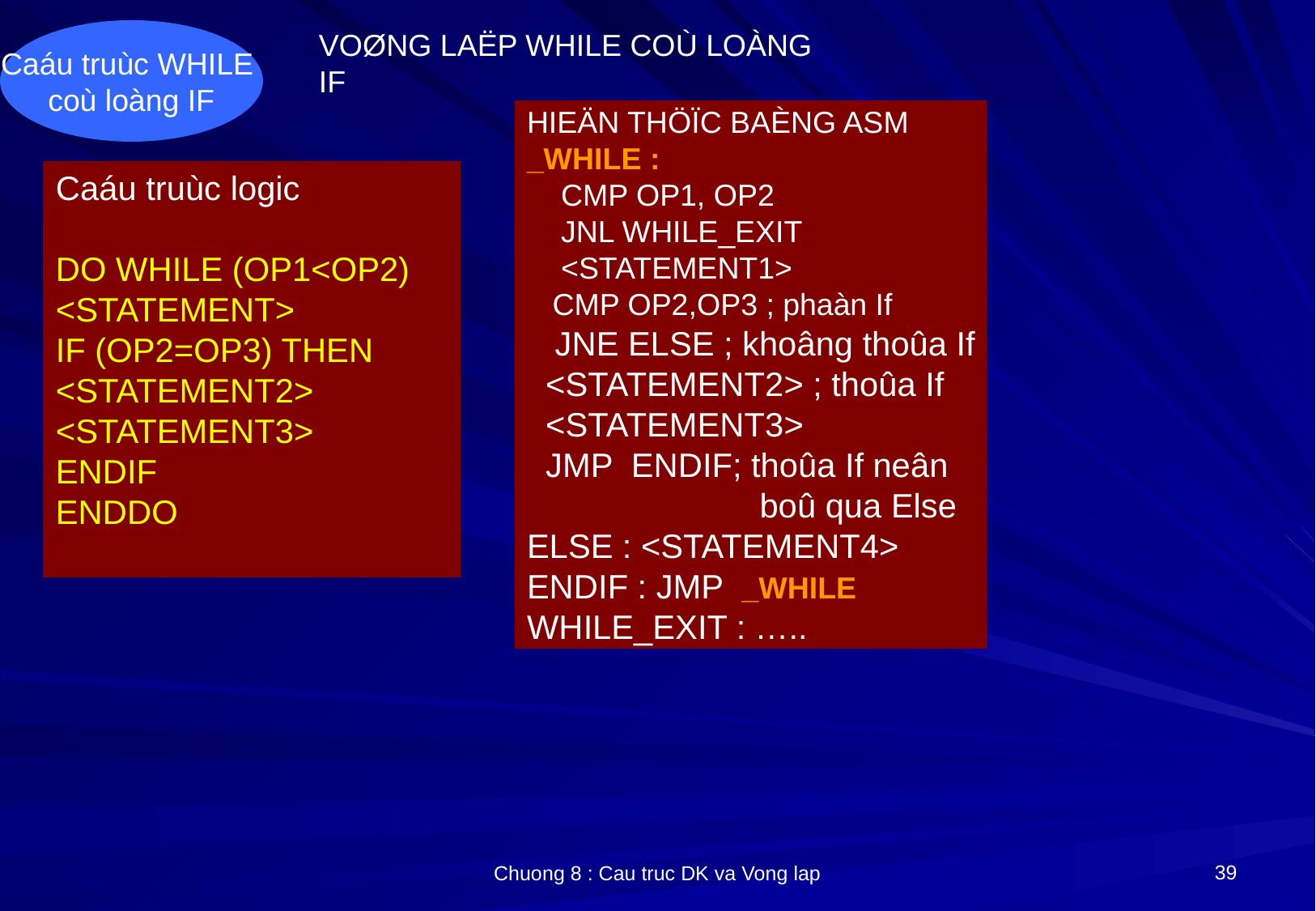

Caáu truùc WHILE
coù loàng IF
VOØNG LAËP WHILE COÙ LOÀNG  IF
HIEÄN THÖÏC BAÈNG ASM
_WHILE :
    CMP OP1, OP2
    JNL WHILE_EXIT
    <STATEMENT1>
   CMP OP2,OP3 ; phaàn If
   JNE ELSE ; khoâng thoûa If
  <STATEMENT2> ; thoûa If
  <STATEMENT3>
  JMP  ENDIF; thoûa If neân
                         boû qua Else
ELSE : <STATEMENT4>
ENDIF : JMP  _WHILE
WHILE_EXIT : …..
Caáu truùc logic

DO WHILE (OP1<OP2)
<STATEMENT>
IF (OP2=OP3) THEN
<STATEMENT2>
<STATEMENT3>
ENDIF
ENDDO

39
Chuong 8 : Cau truc DK va Vong lap